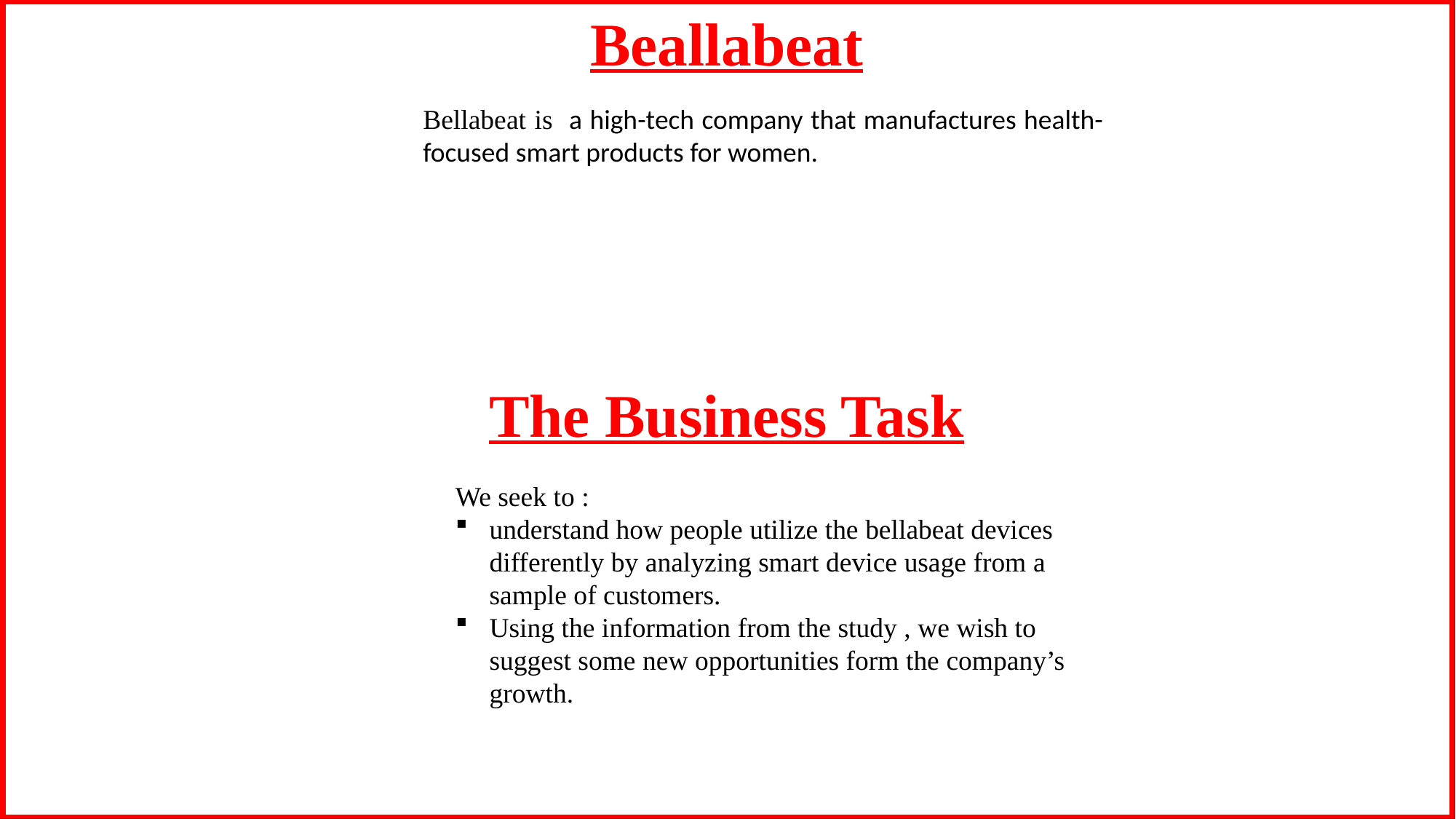

Beallabeat

The Business Task

Bellabeat is  a high-tech company that manufactures health-focused smart products for women.
We seek to :
understand how people utilize the bellabeat devices differently by analyzing smart device usage from a sample of customers.
Using the information from the study , we wish to suggest some new opportunities form the company’s growth.